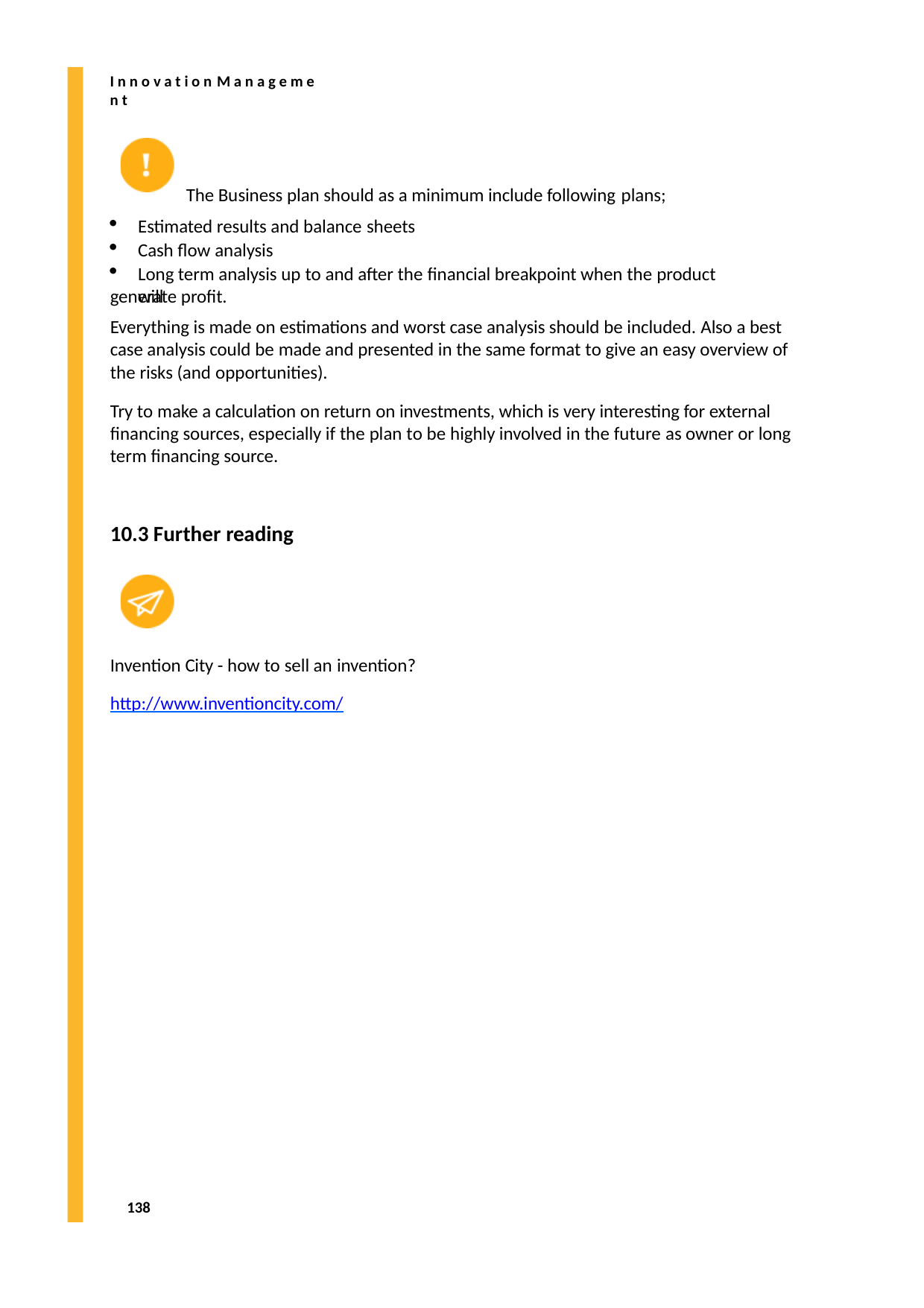

I n n o v a t i o n M a n a g e m e n t

The Business plan should as a minimum include following plans;
Estimated results and balance sheets
Cash flow analysis
Long term analysis up to and after the financial breakpoint when the product will
generate profit.
Everything is made on estimations and worst case analysis should be included. Also a best  case analysis could be made and presented in the same format to give an easy overview of  the risks (and opportunities).
Try to make a calculation on return on investments, which is very interesting for external  financing sources, especially if the plan to be highly involved in the future as owner or long  term financing source.

10.3 Further reading

Invention City - how to sell an invention?
http://www.inventioncity.com/
138